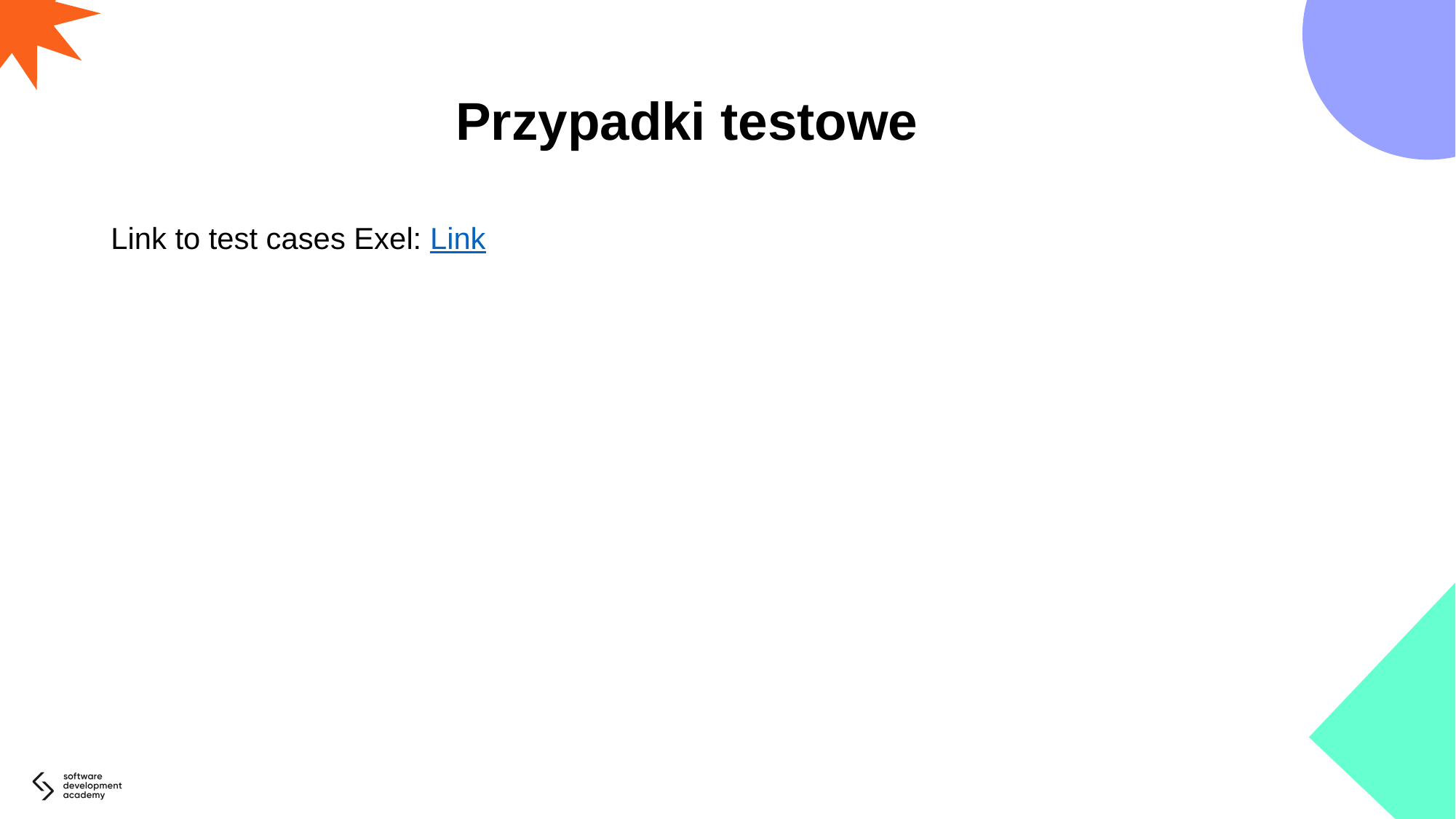

# Przypadki testowe
Link to test cases Exel: Link